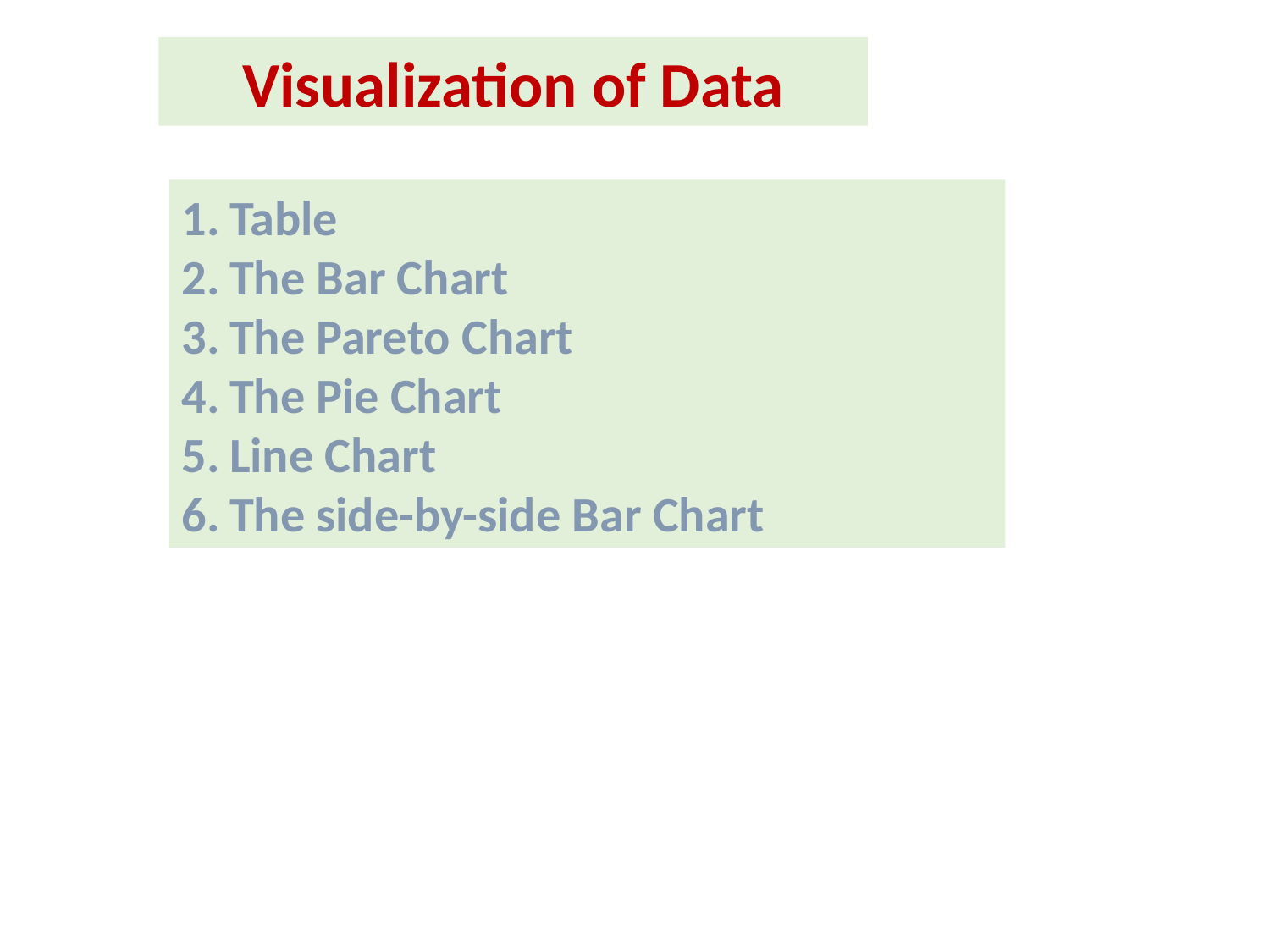

Visualization of Data
Table
The Bar Chart
The Pareto Chart
The Pie Chart
Line Chart
The side-by-side Bar Chart